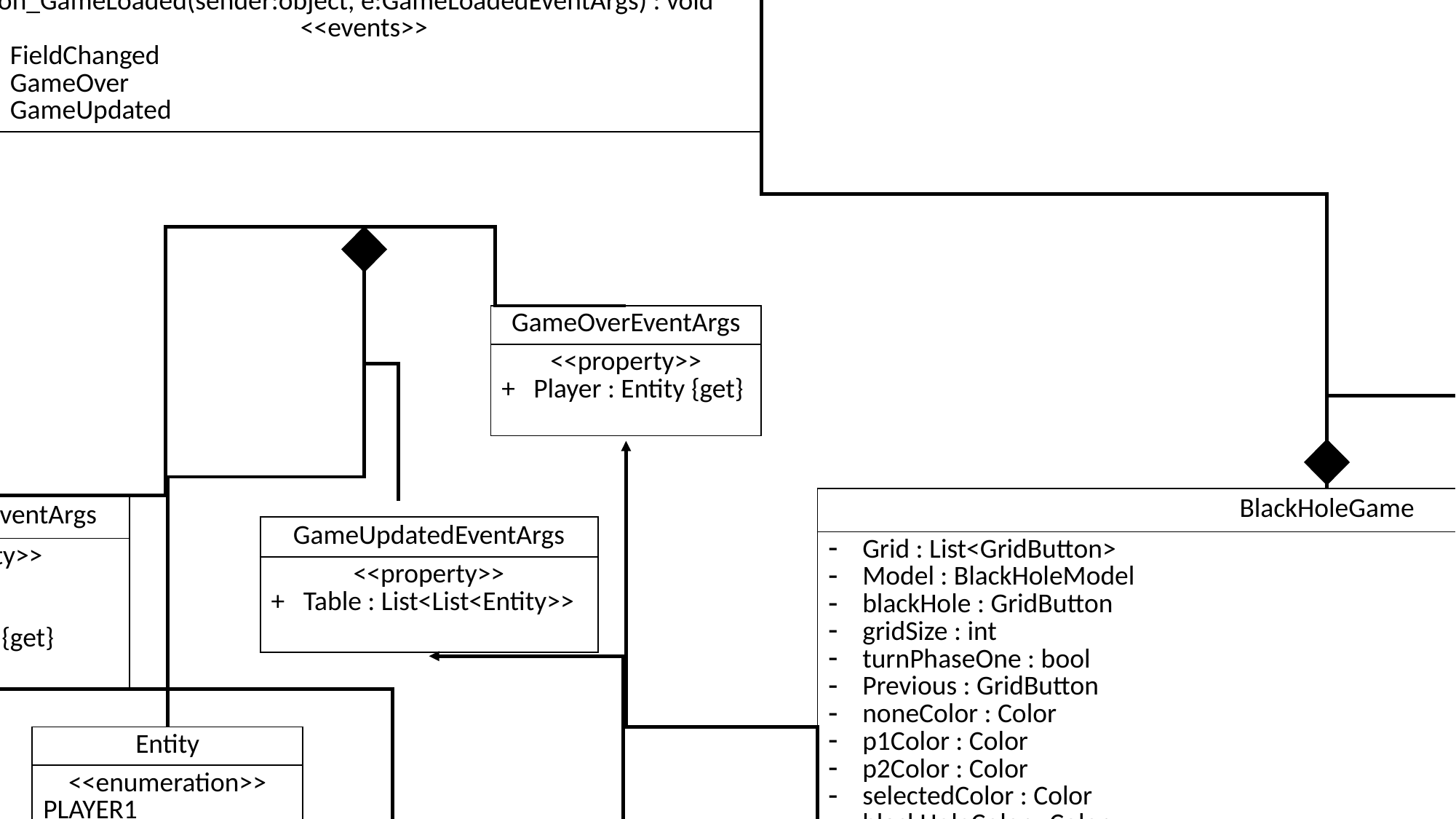

| BlackHoleModel |
| --- |
| tableSize : int Table : List<List<Entity>> p1InTheHole : int p2InTheHole : int firstsTurn : bool dataAccess : BlackHoleDataAccess |
| + BlackHoleModel() + newGame(size:int) : void - generateTable(int size) : void + moveTo(from:Tuple<int,int>, to:Tuple<int,int>, player:Entity) : void + saveGame(file:string) : bool + loadGame(file:string) : bool + calculateOptions(x:int, y:int) : void + on\_GameLoaded(sender:object, e:GameLoadedEventArgs) : void <<events>> + FieldChanged + GameOver + GameUpdated |

| BlackHoleDataAccess |
| --- |
| + BlackHoleDataAccess() + loadGame(file:string) : bool + saveGame(file:string, table:List<List<Entity>>, p1points:int, p2points:int, firstsTurn:bool) |
| GridButton : Button |
| --- |
| <<property>> + X : int {get} + Y : int {get} |

| GameOverEventArgs |
| --- |
| <<property>> + Player : Entity {get} |
| GameLoadedEventArgs |
| --- |
| + GameLoadedEventArgs(tableSize:int, p1:int, p2:int, table: List<List<Entity>>, firstsTurn:bool) <<property>> + TableSize :int {get} + Table : List<List<Entity>> {get} + P1InTheHole : int {get} + P2InTheHole : int {get} + FirstsTurn : bool {get} |

| BlackHoleGame |
| --- |
| Grid : List<GridButton> Model : BlackHoleModel blackHole : GridButton gridSize : int turnPhaseOne : bool Previous : GridButton noneColor : Color p1Color : Color p2Color : Color selectedColor : Color blackHoleColor : Color formWidth : int formHeight : int buttonWidth : int buttonHeihgt : int |
| + BlackHoleGame() + on\_gameupdated(sender:object, e:GameUpdateedEventArgs) : void + saveGame(sender:object, e:EventArgs) : void + loadeGame(sender:object, e:EventArgs) : void on\_5x5newGame(sender:object, e:EventArgs) : void on\_7x7newGame(sender:object, e:EventArgs) : void on\_9x9newGame(sender:object, e:EventArgs) : void changeField(sender:object, e:FieldChangedEventArgs) : void gameOver(sender:object, e:GameOverEventArgs) : void on\_tableButtonClicked(sender:object, e:EventArgs) : void generateTable(size:int) : void generateTabel(table:List<List<Entity>>) : void newGame(size:int) : void deleteTable() : void |
| FieldChangedEventArgs |
| --- |
| <<property>> + X : int {get} + Y : int {get} + Entity : Entity {get} |
| GameUpdatedEventArgs |
| --- |
| <<property>> + Table : List<List<Entity>> |
| Entity |
| --- |
| <<enumeration>> PLAYER1 PLAYER2 BLACK\_HOLE NONE |